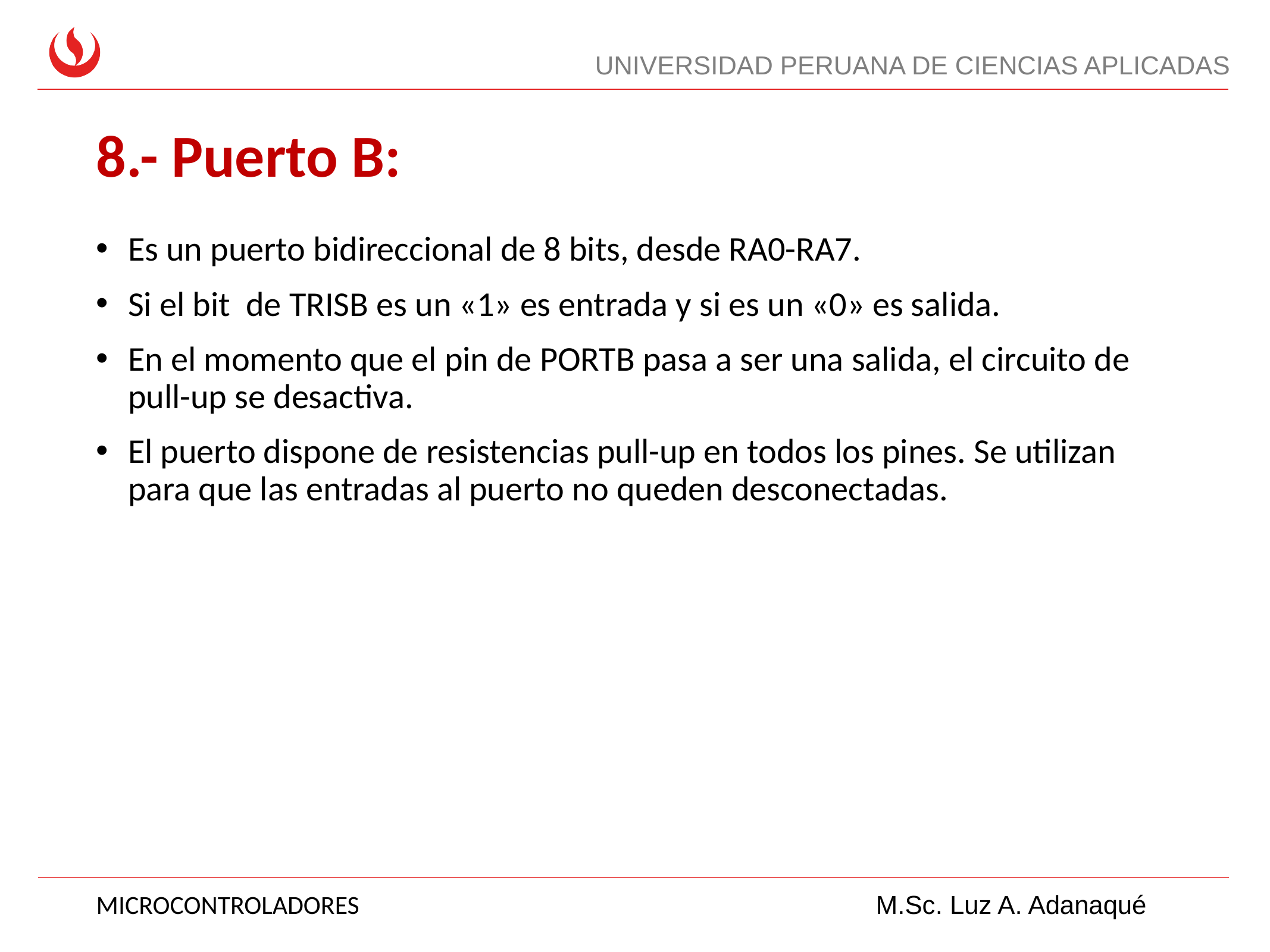

# 8.- Puerto B:
Es un puerto bidireccional de 8 bits, desde RA0-RA7.
Si el bit  de TRISB es un «1» es entrada y si es un «0» es salida.
En el momento que el pin de PORTB pasa a ser una salida, el circuito de pull-up se desactiva.
El puerto dispone de resistencias pull-up en todos los pines. Se utilizan para que las entradas al puerto no queden desconectadas.